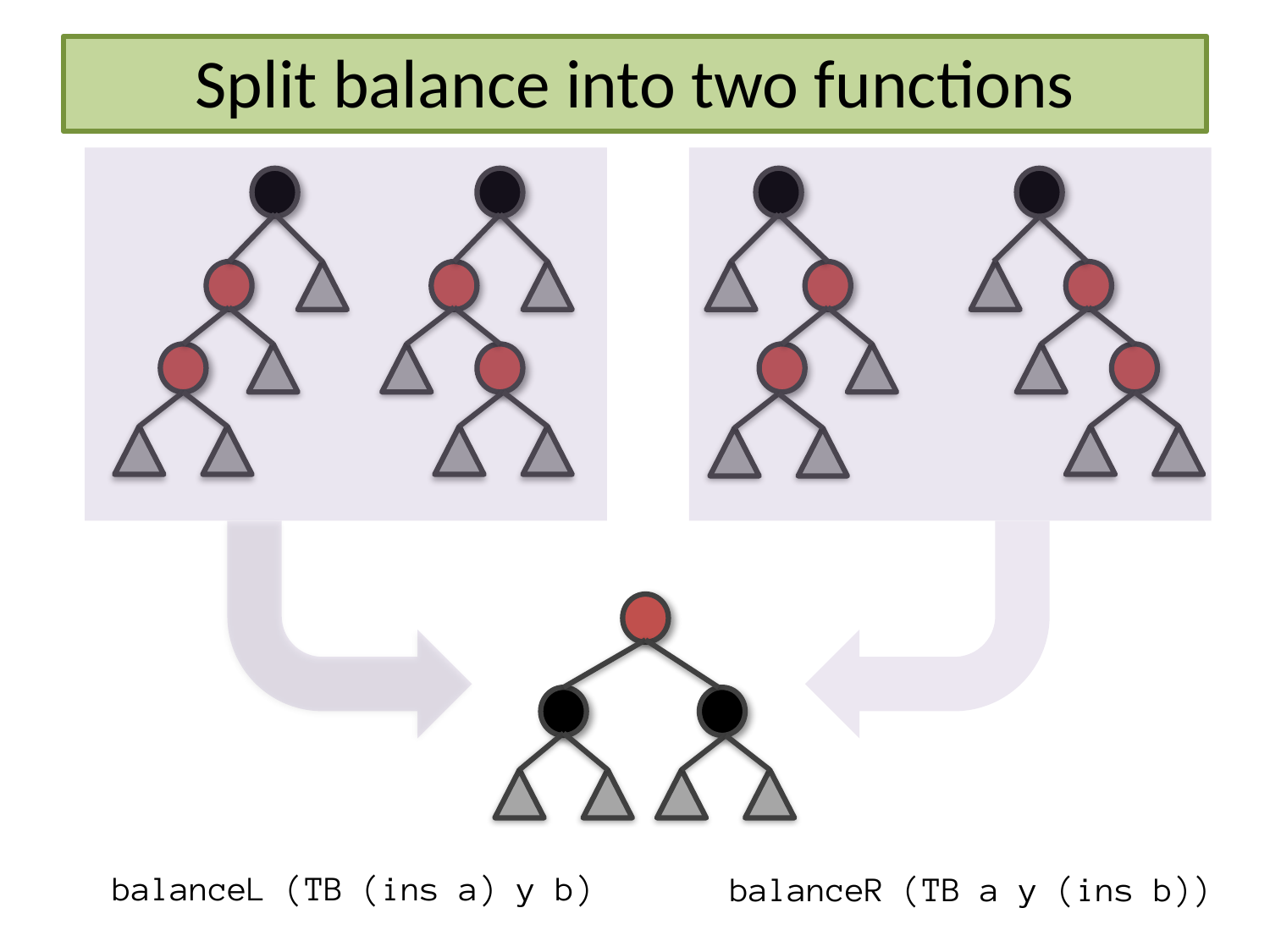

# Split balance into two functions

 balanceL (TB (ins a) y b)
 balanceR (TB a y (ins b))